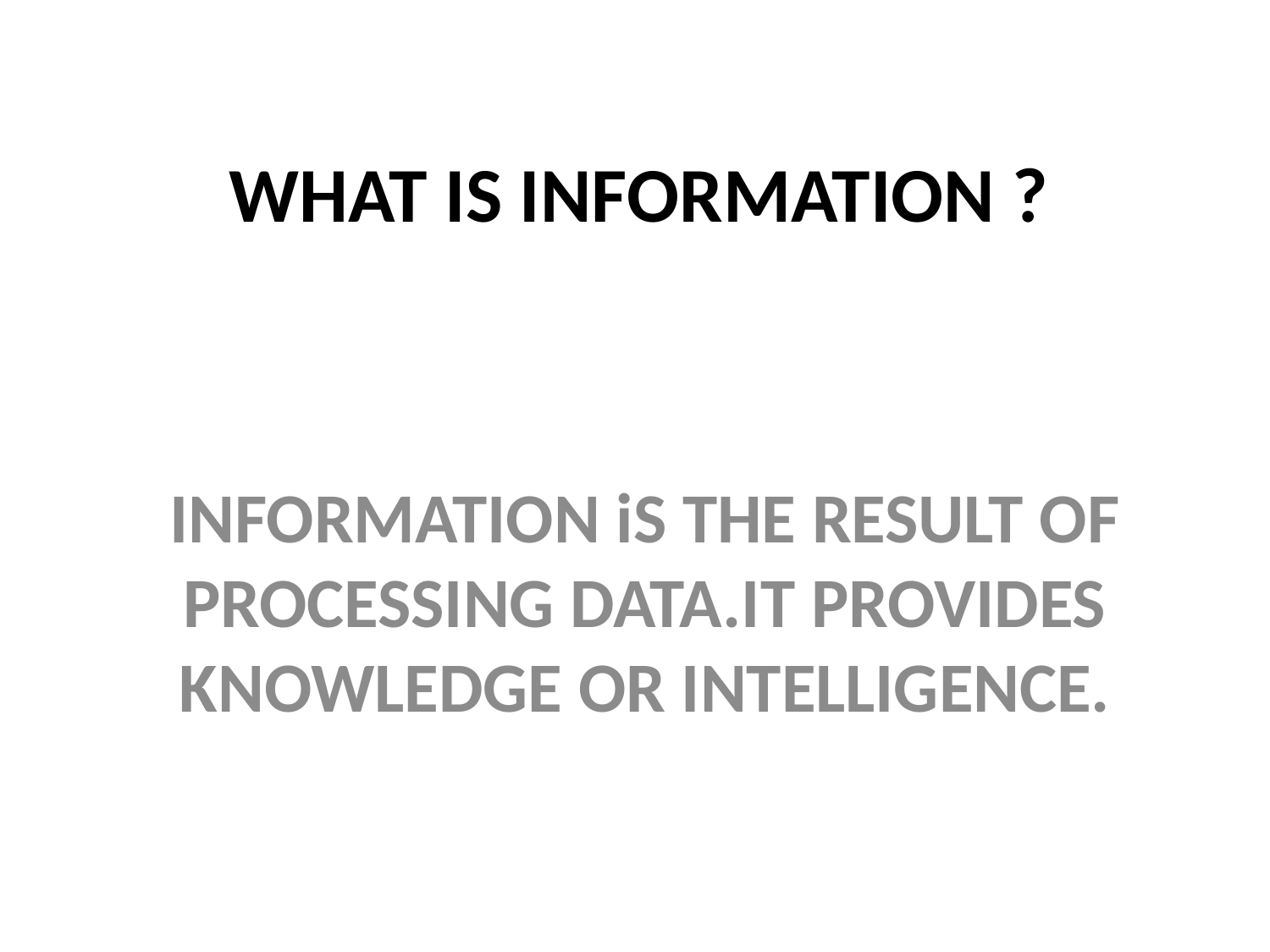

# WHAT IS INFORMATION ?
INFORMATION iS THE RESULT OF PROCESSING DATA.IT PROVIDES KNOWLEDGE OR INTELLIGENCE.